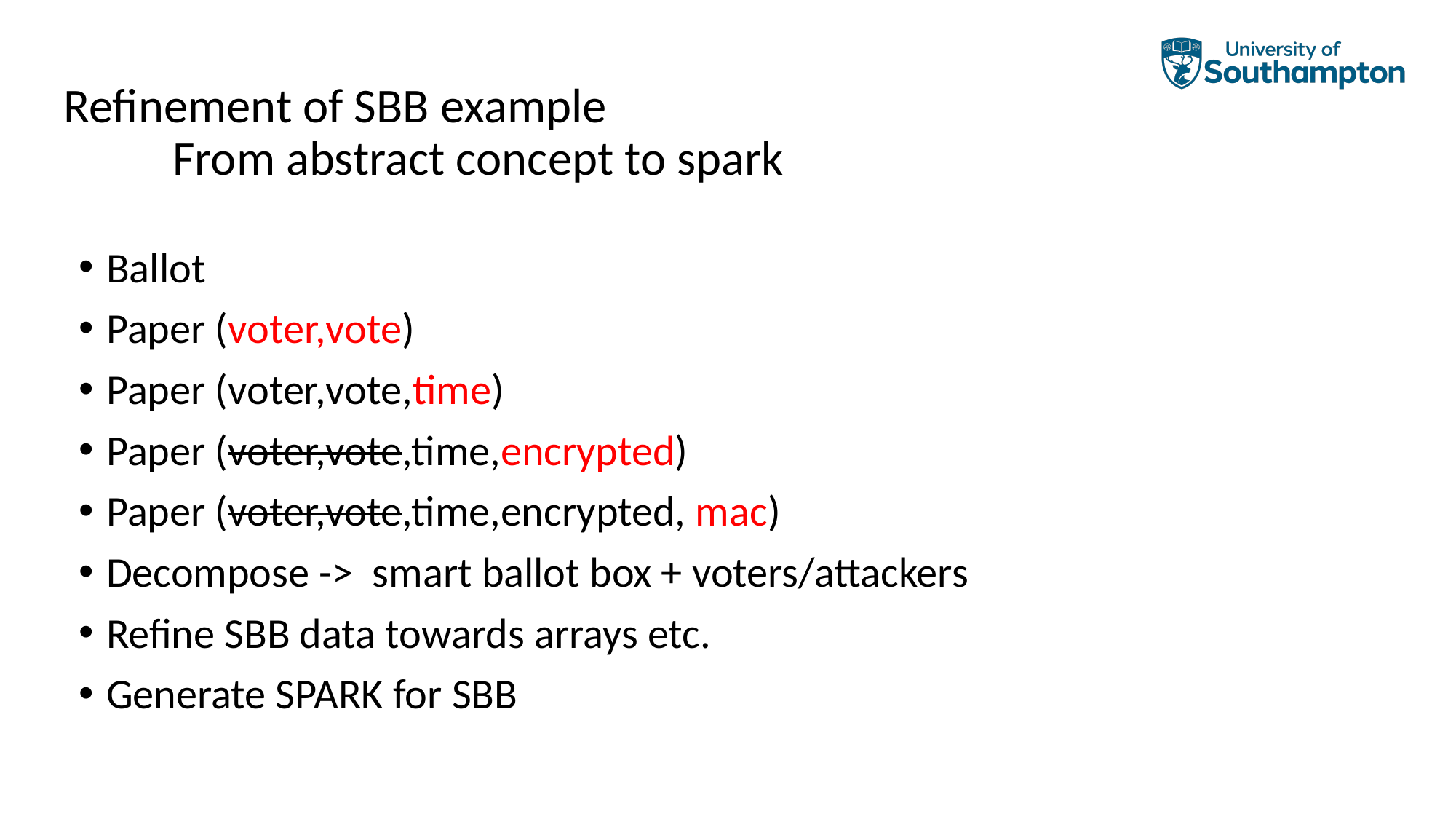

# Refinement of SBB example From abstract concept to spark
Ballot
Paper (voter,vote)
Paper (voter,vote,time)
Paper (voter,vote,time,encrypted)
Paper (voter,vote,time,encrypted, mac)
Decompose ->  smart ballot box + voters/attackers
Refine SBB data towards arrays etc.
Generate SPARK for SBB